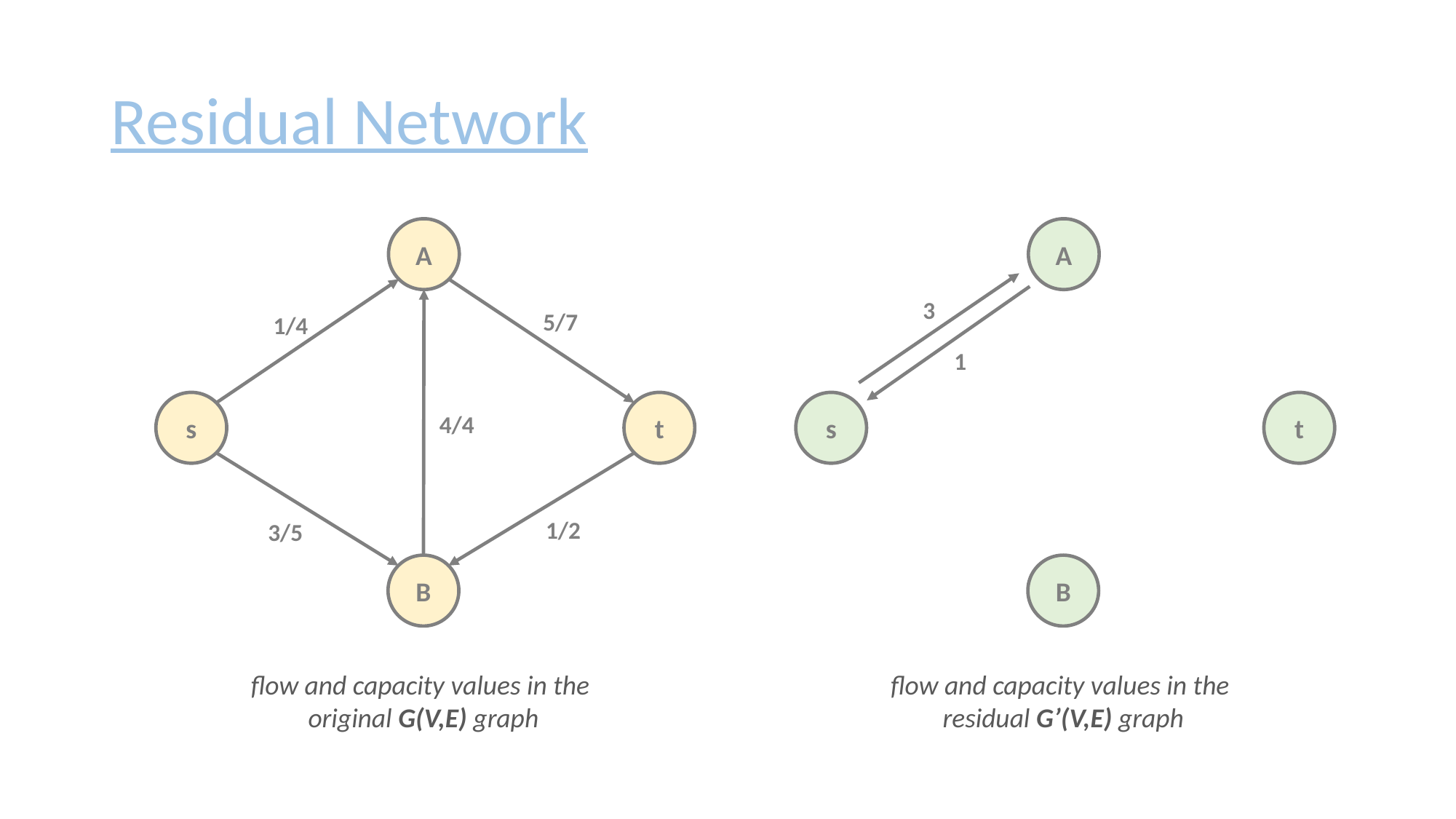

# Residual Network
A
A
3
5/7
1/4
1
s
t
s
t
4/4
1/2
3/5
B
B
flow and capacity values in the
original G(V,E) graph
flow and capacity values in the
residual G’(V,E) graph